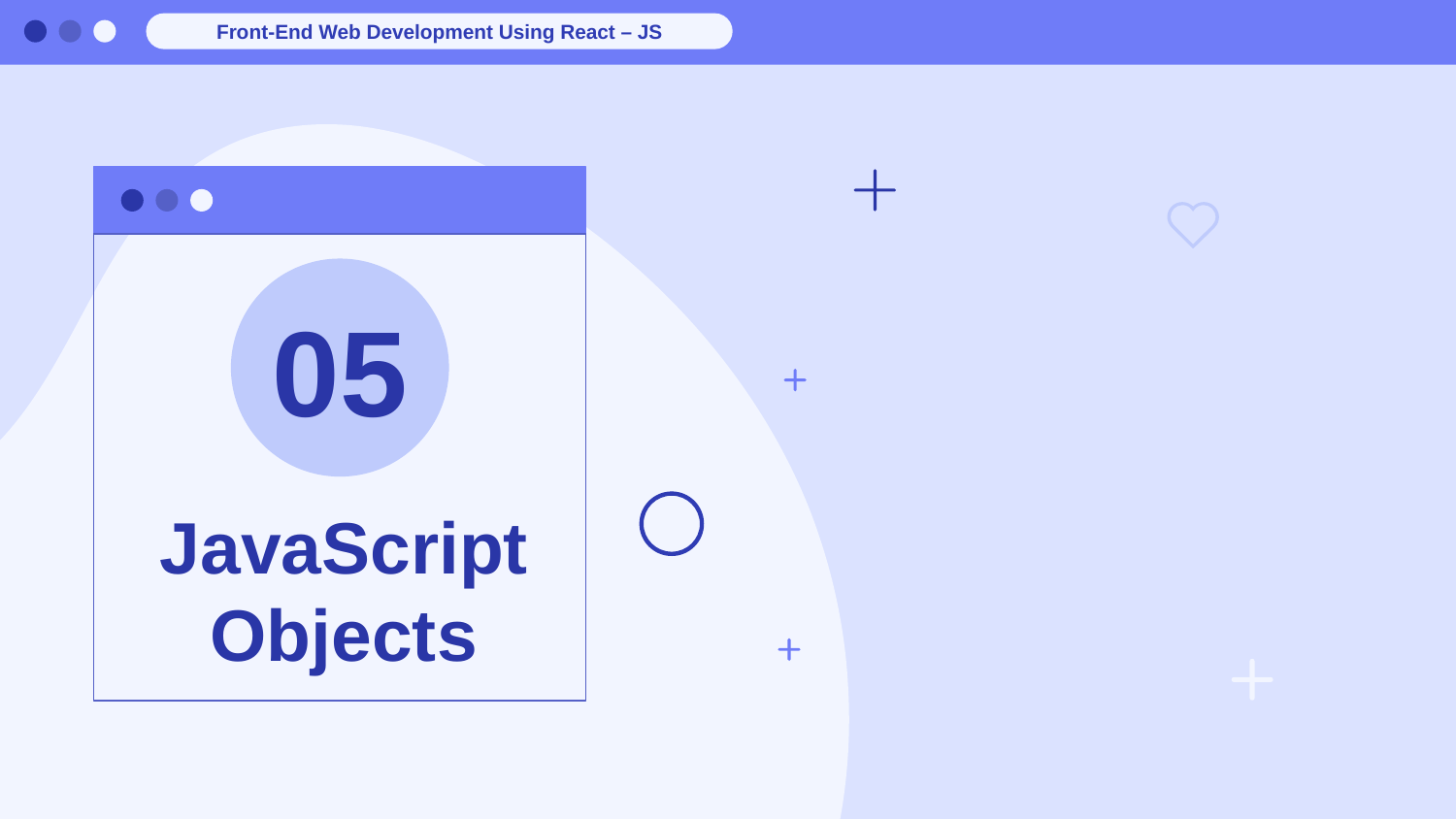

Front-End Web Development Using React – JS

05
# JavaScript Objects